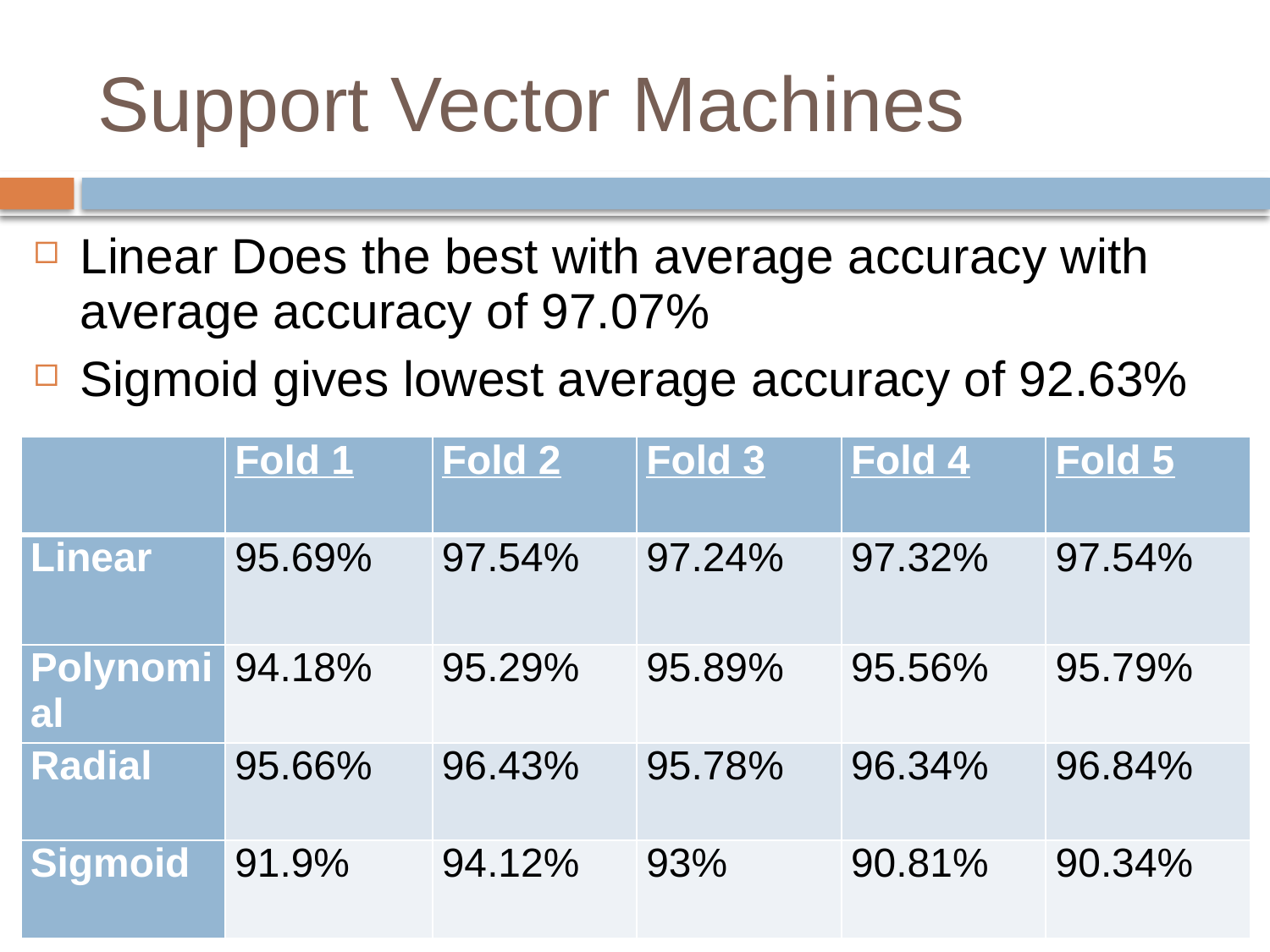

# Support Vector Machines
Linear Does the best with average accuracy with average accuracy of 97.07%
Sigmoid gives lowest average accuracy of 92.63%

|  | Fold 1 | Fold 2 | Fold 3 | Fold 4 | Fold 5 |
| --- | --- | --- | --- | --- | --- |
| Linear | 95.69% | 97.54% | 97.24% | 97.32% | 97.54% |
| Polynomial | 94.18% | 95.29% | 95.89% | 95.56% | 95.79% |
| Radial | 95.66% | 96.43% | 95.78% | 96.34% | 96.84% |
| Sigmoid | 91.9% | 94.12% | 93% | 90.81% | 90.34% |